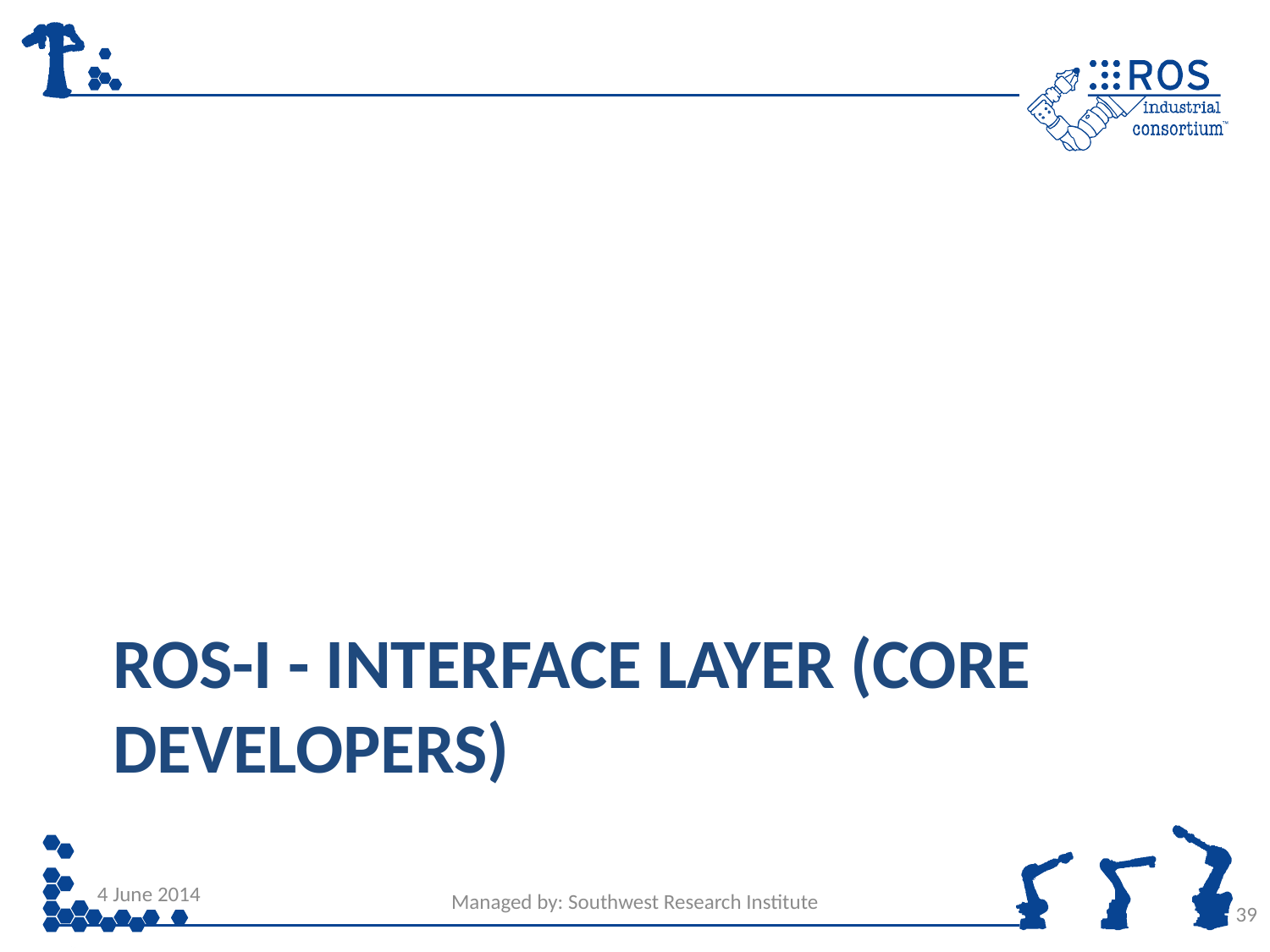

# ROS-I - Interface Layer (Core Developers)
4 June 2014
Managed by: Southwest Research Institute
39